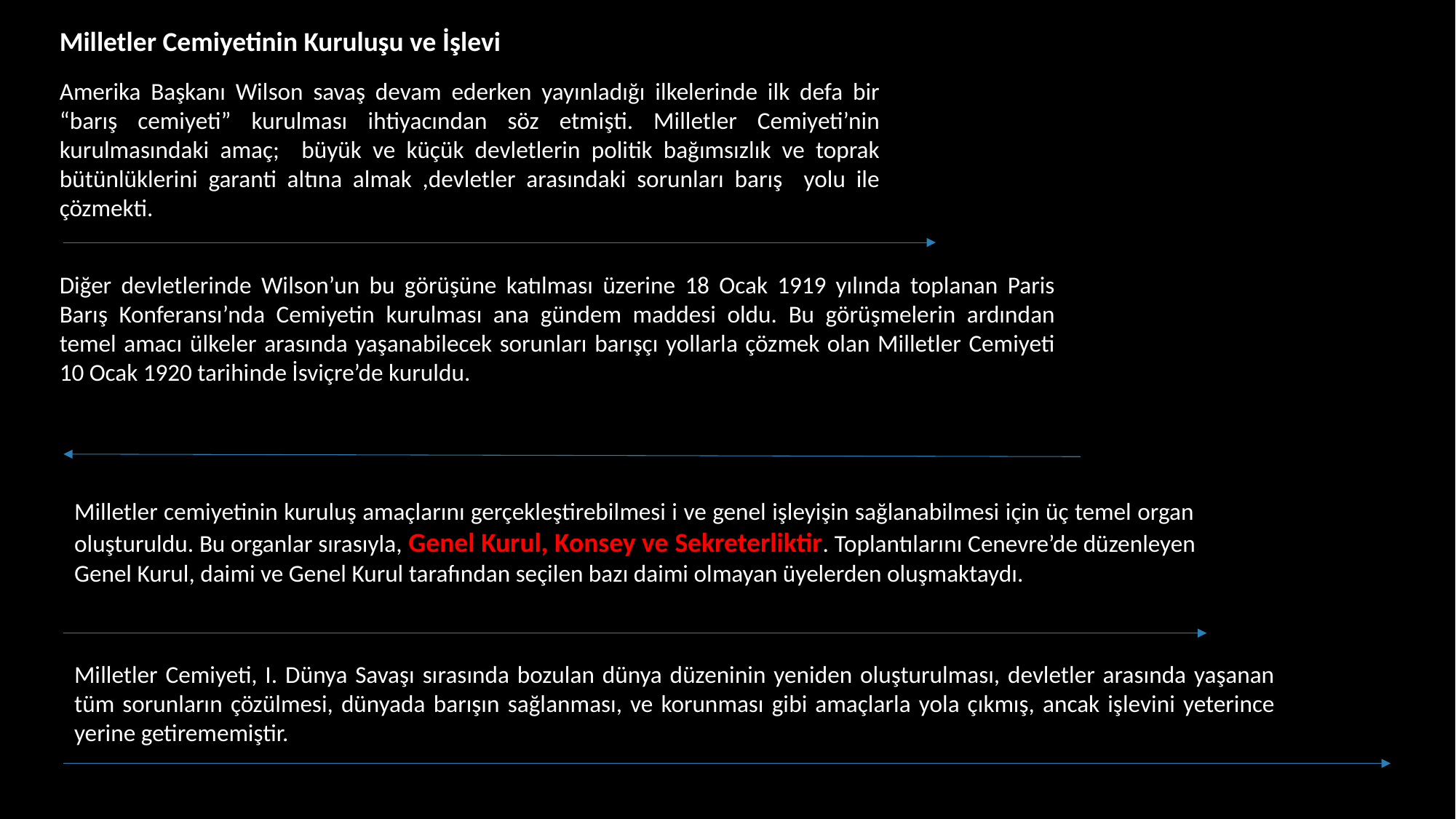

Milletler Cemiyetinin Kuruluşu ve İşlevi
Amerika Başkanı Wilson savaş devam ederken yayınladığı ilkelerinde ilk defa bir “barış cemiyeti” kurulması ihtiyacından söz etmişti. Milletler Cemiyeti’nin kurulmasındaki amaç;  büyük ve küçük devletlerin politik bağımsızlık ve toprak bütünlüklerini garanti altına almak ,devletler arasındaki sorunları barış  yolu ile çözmekti.
Diğer devletlerinde Wilson’un bu görüşüne katılması üzerine 18 Ocak 1919 yılında toplanan Paris Barış Konferansı’nda Cemiyetin kurulması ana gündem maddesi oldu. Bu görüşmelerin ardından temel amacı ülkeler arasında yaşanabilecek sorunları barışçı yollarla çözmek olan Milletler Cemiyeti 10 Ocak 1920 tarihinde İsviçre’de kuruldu.
Milletler cemiyetinin kuruluş amaçlarını gerçekleştirebilmesi i ve genel işleyişin sağlanabilmesi için üç temel organ oluşturuldu. Bu organlar sırasıyla, Genel Kurul, Konsey ve Sekreterliktir. Toplantılarını Cenevre’de düzenleyen Genel Kurul, daimi ve Genel Kurul tarafından seçilen bazı daimi olmayan üyelerden oluşmaktaydı.
Milletler Cemiyeti, I. Dünya Savaşı sırasında bozulan dünya düzeninin yeniden oluşturulması, devletler arasında yaşanan tüm sorunların çözülmesi, dünyada barışın sağlanması, ve korunması gibi amaçlarla yola çıkmış, ancak işlevini yeterince yerine getirememiştir.